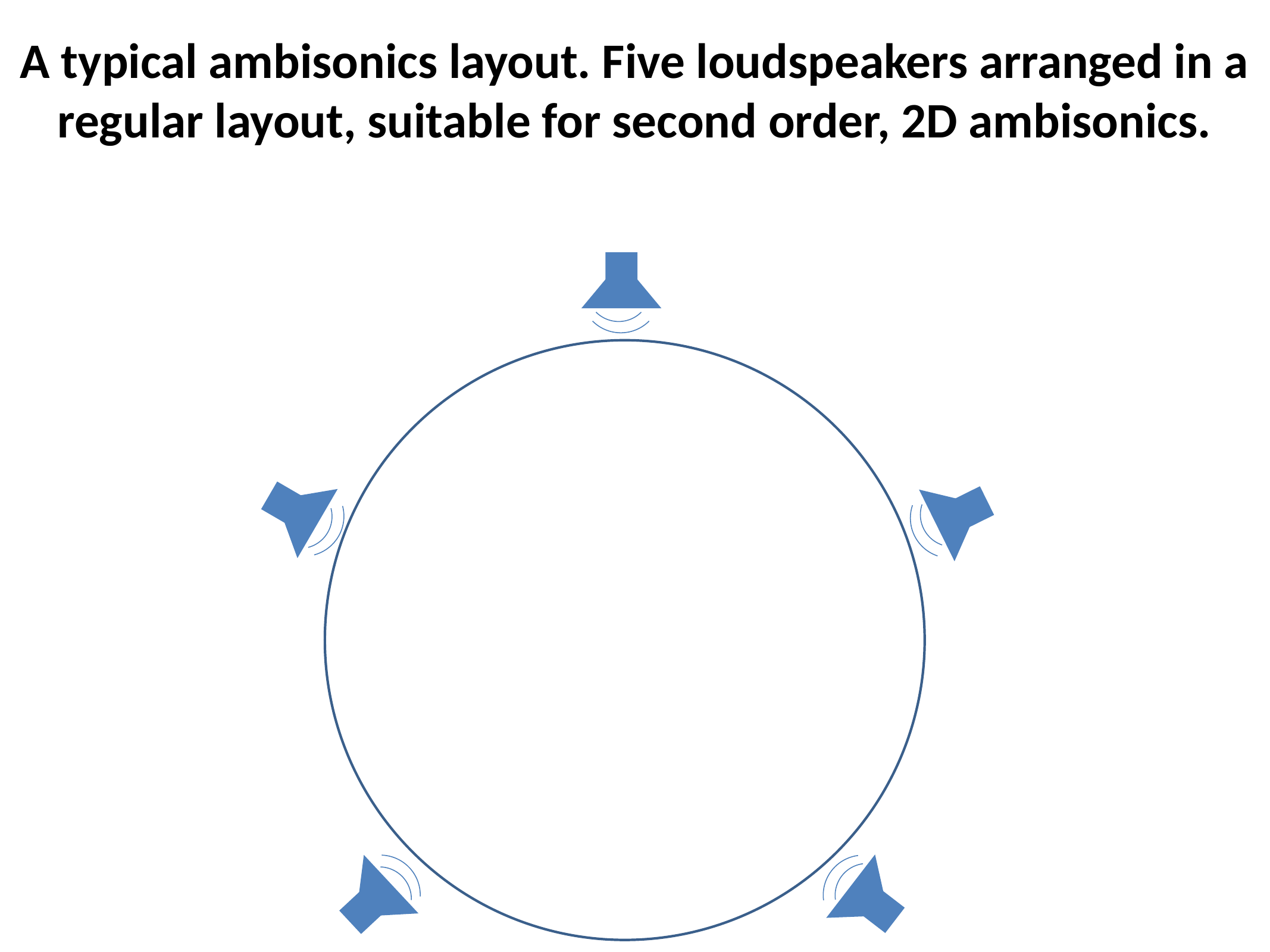

# A typical ambisonics layout. Five loudspeakers arranged in a regular layout, suitable for second order, 2D ambisonics.